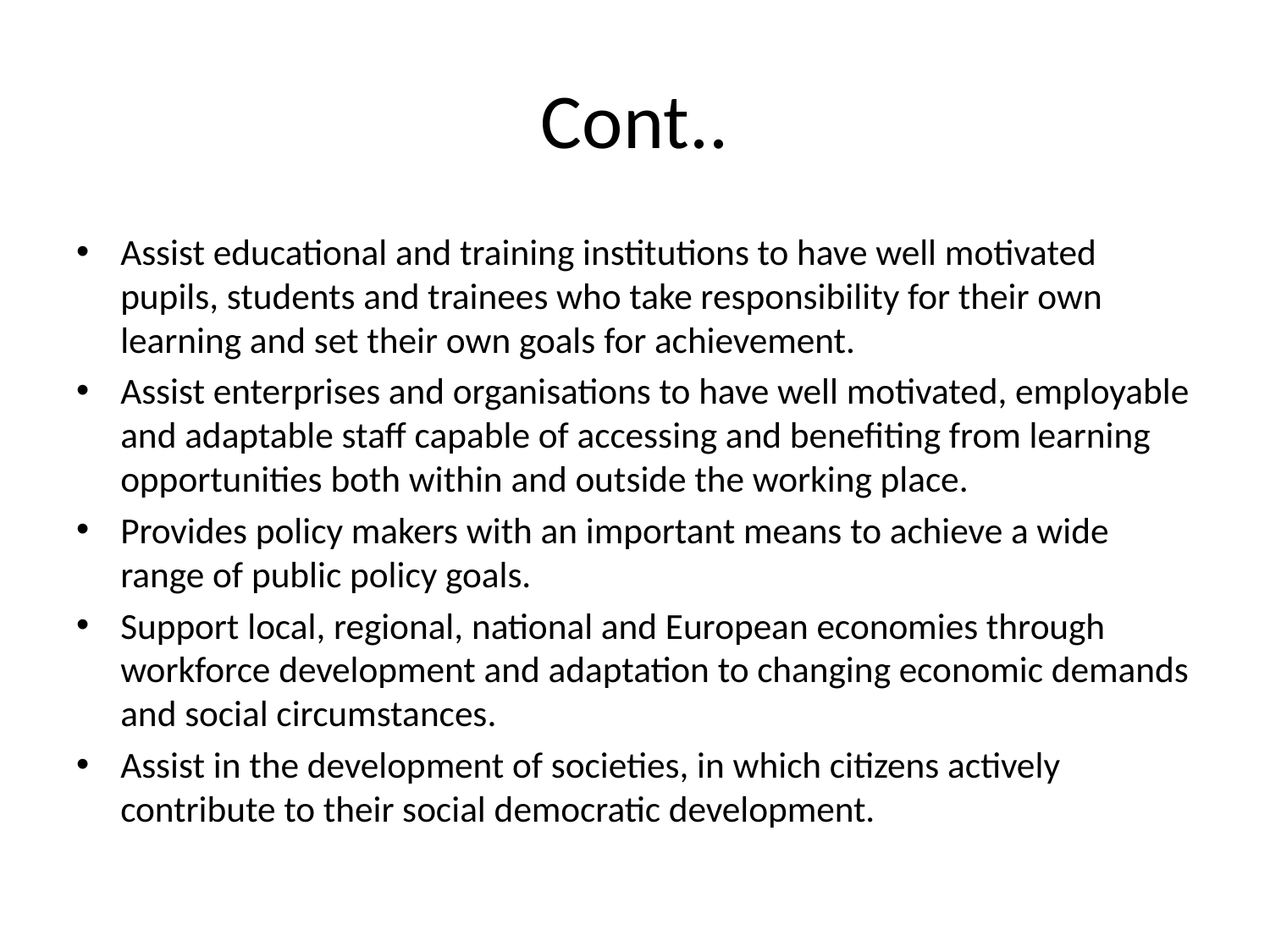

# Cont..
Assist educational and training institutions to have well motivated pupils, students and trainees who take responsibility for their own learning and set their own goals for achievement.
Assist enterprises and organisations to have well motivated, employable and adaptable staff capable of accessing and benefiting from learning opportunities both within and outside the working place.
Provides policy makers with an important means to achieve a wide range of public policy goals.
Support local, regional, national and European economies through workforce development and adaptation to changing economic demands and social circumstances.
Assist in the development of societies, in which citizens actively contribute to their social democratic development.